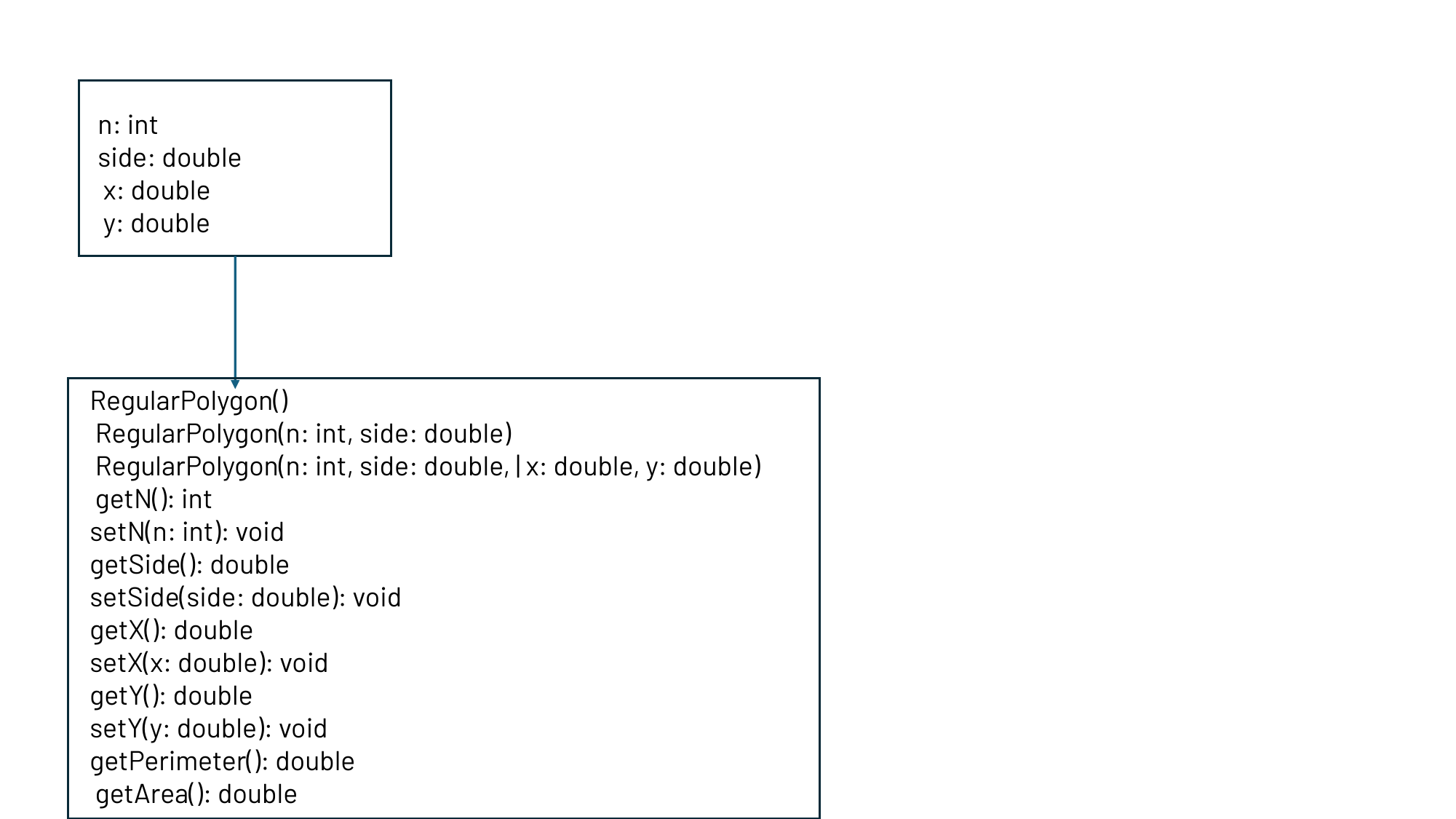

n: int
side: double
 x: double
 y: double

RegularPolygon()
 RegularPolygon(n: int, side: double)
 RegularPolygon(n: int, side: double, | x: double, y: double)
 getN(): int
setN(n: int): void
getSide(): double
setSide(side: double): void
getX(): double
setX(x: double): void
getY(): double
setY(y: double): void
getPerimeter(): double
 getArea(): double